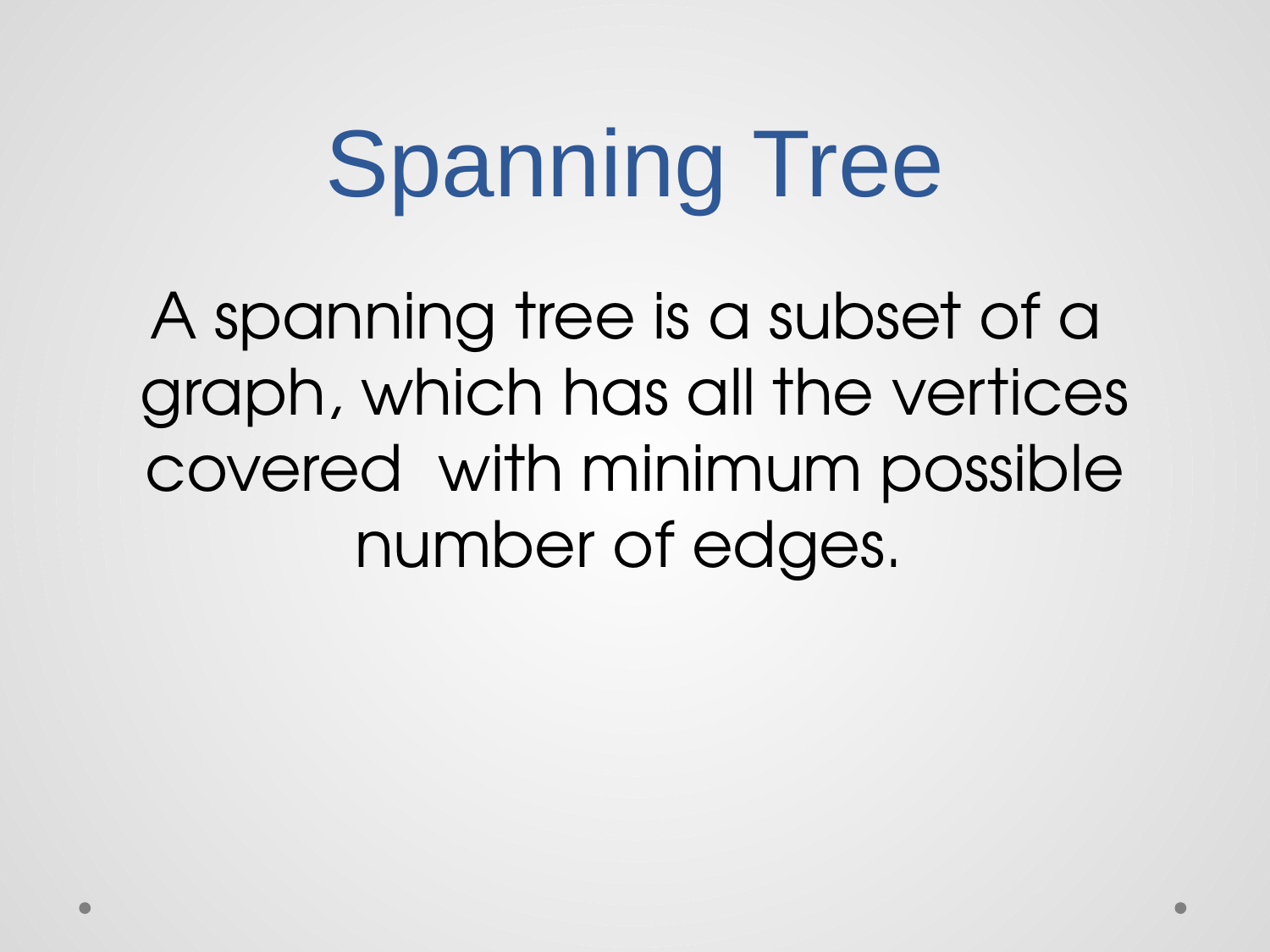

# Spanning Tree
A spanning tree is a subset of a  graph, which has all the vertices covered  with minimum possible number of edges.